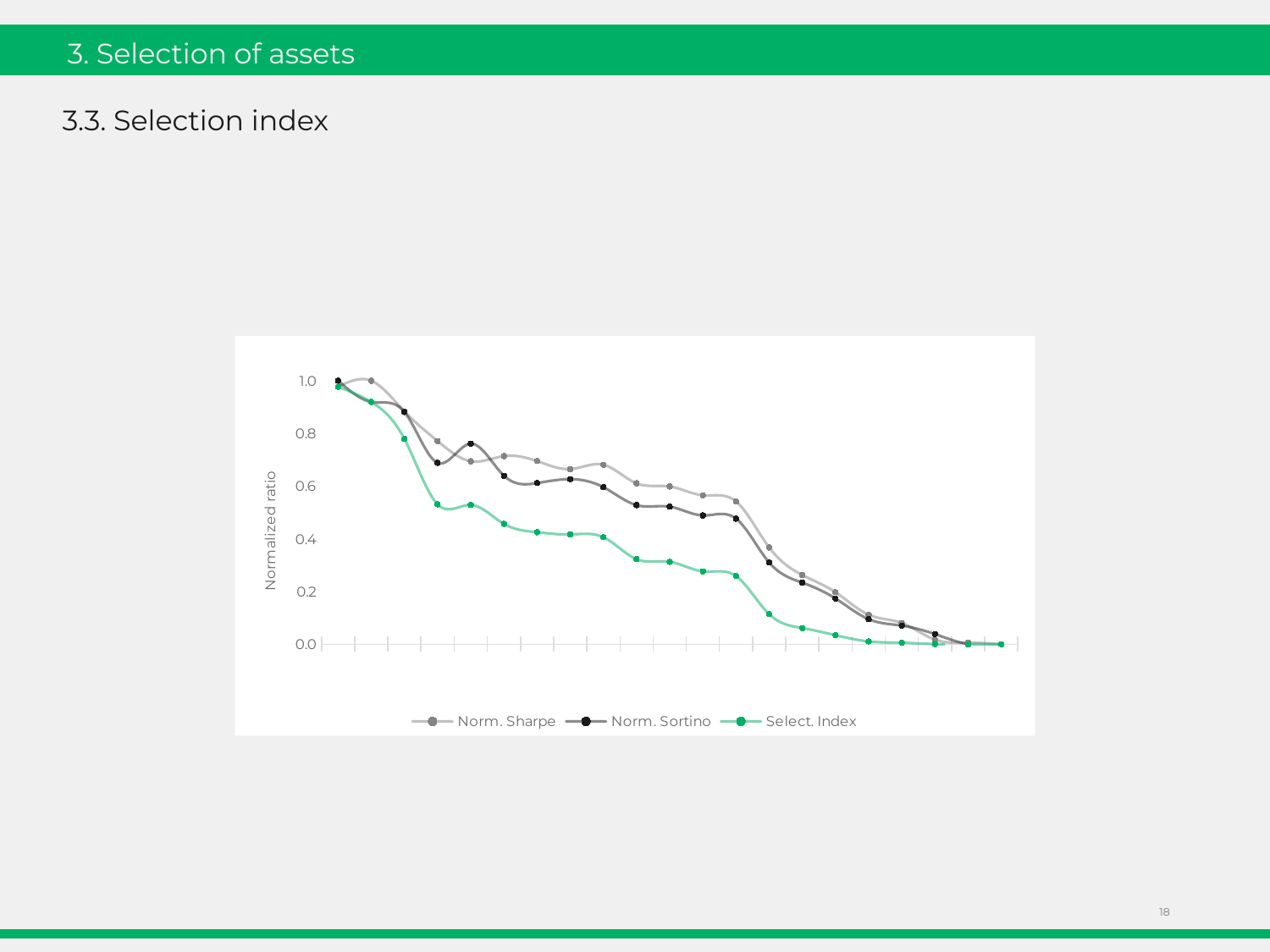

3. Selection of assets
3.3. Selection index

### Chart

| Category | Norm. Sharpe | Norm. Sortino | Select. Index |
|---|---|---|---|
| CDRO | 0.9773882498408885 | 1.0 | 0.9773882498408885 |
| ENX | 1.0 | 0.9195040158021516 | 0.9195040158021516 |
| MREO | 0.8839059440681291 | 0.881484128383908 | 0.77914906068025 |
| GCZ4 | 0.7713351626150099 | 0.6886942897335149 | 0.5312141219636294 |
| MRUS | 0.6945648459747344 | 0.761303679027156 | 0.5287747725634953 |
| CRH | 0.7141423850429822 | 0.6398727282436891 | 0.4569602362719082 |
| VOO | 0.6953915114351358 | 0.6118320721291316 | 0.42546282938236785 |
| ARM | 0.664924684161189 | 0.6268175459471371 | 0.4167864587655917 |
| SMH | 0.6812350683656399 | 0.5962128491880174 | 0.406161101077072 |
| VGT | 0.6109182772406648 | 0.5282010255921686 | 0.32268766059152 |
| QQQM | 0.5988664893513621 | 0.522231429919484 | 0.3127469030648233 |
| XLK | 0.5655195997786325 | 0.48906473385245586 | 0.27657569255408426 |
| PAVE | 0.5420952892462834 | 0.47693874541607506 | 0.2585462471490867 |
| HSBC | 0.3674572900080368 | 0.3102114991922219 | 0.11398947682250415 |
| SHEL | 0.2626519218135212 | 0.23365947352884578 | 0.06137110977228693 |
| NGV4 | 0.19737275897830503 | 0.17369545746170564 | 0.03428275166121566 |
| FR10YT | 0.11190398844335704 | 0.09511549129917911 | 0.010643802839127567 |
| DE10YT | 0.08067053991370558 | 0.07059330950274043 | 0.0056948003918813935 |
| LCOX4 | 0.017384123055285184 | 0.03845306596368971 | 0.0006684728305657804 |
| ES10YT | 0.006059741625456745 | 0.00045955854185422435 | 2.784806025408249e-06 |
| IT10YT | 0.0 | 0.0 | 0.0 |
18